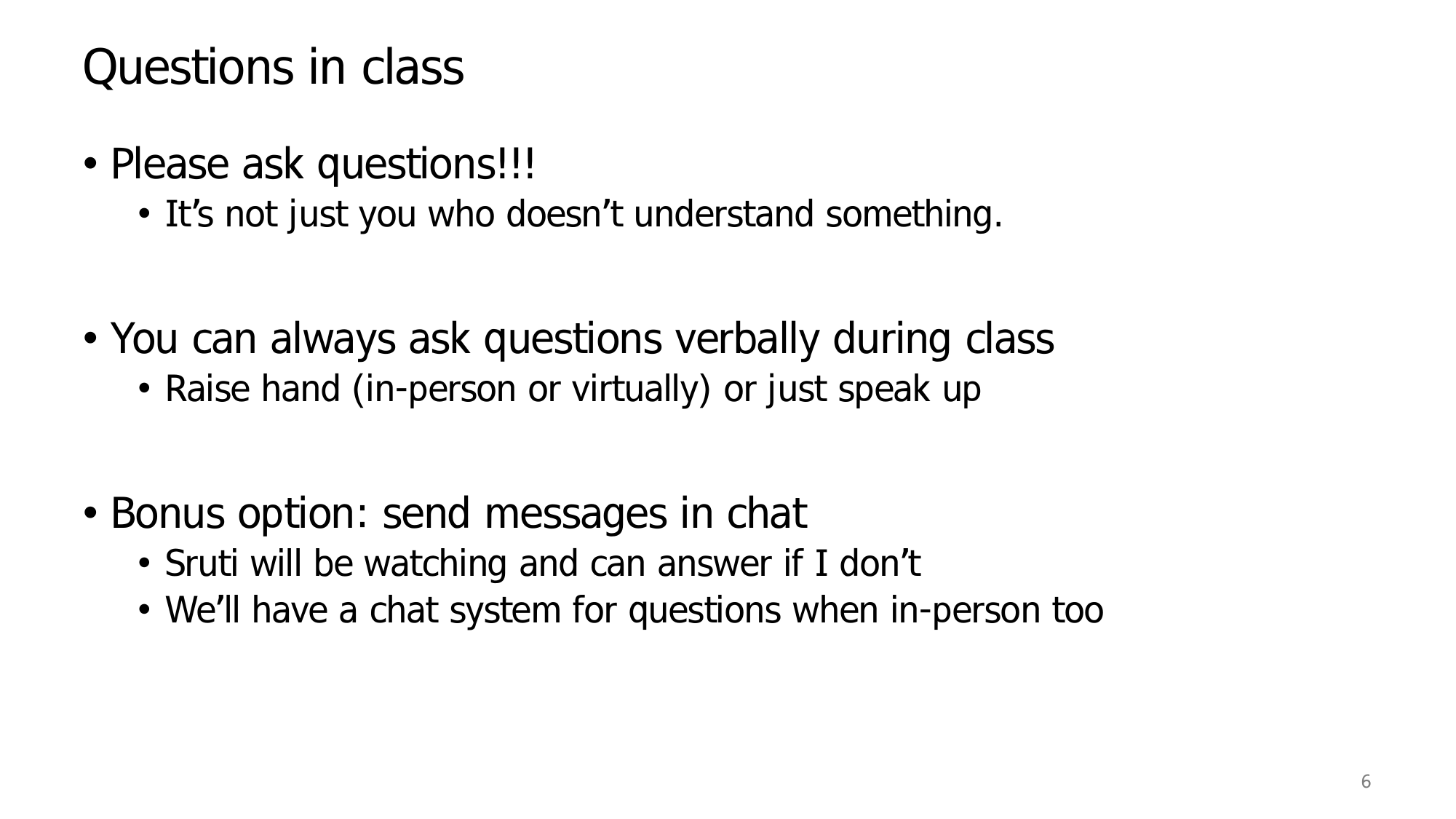

# Questions in class
Please ask questions!!!
It’s not just you who doesn’t understand something.

You can always ask questions verbally during class
Raise hand (in-person or virtually) or just speak up

Bonus option: send messages in chat
Sruti will be watching and can answer if I don’t
We’ll have a chat system for questions when in-person too
6